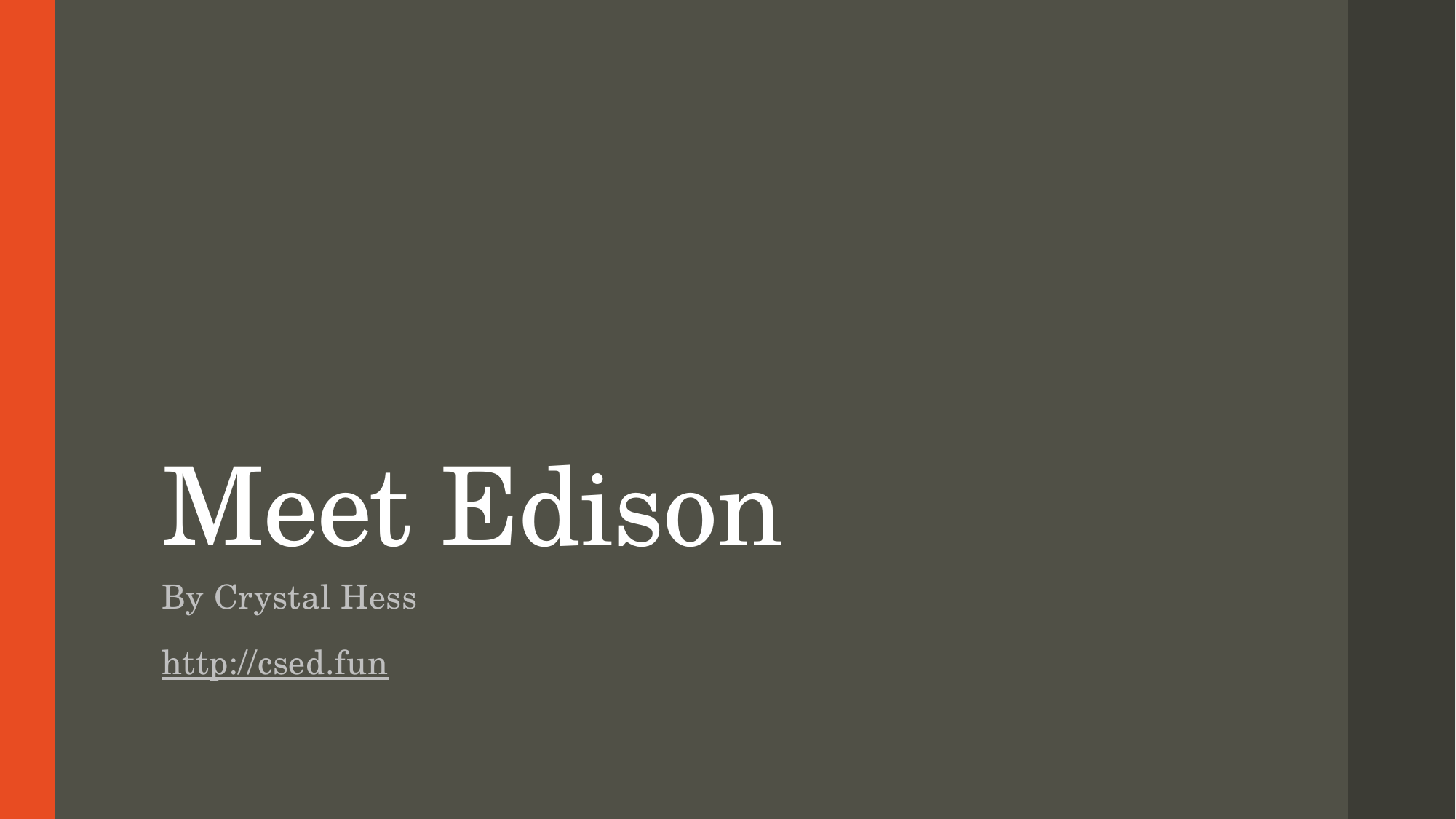

# Meet Edison
By Crystal Hess
http://csed.fun